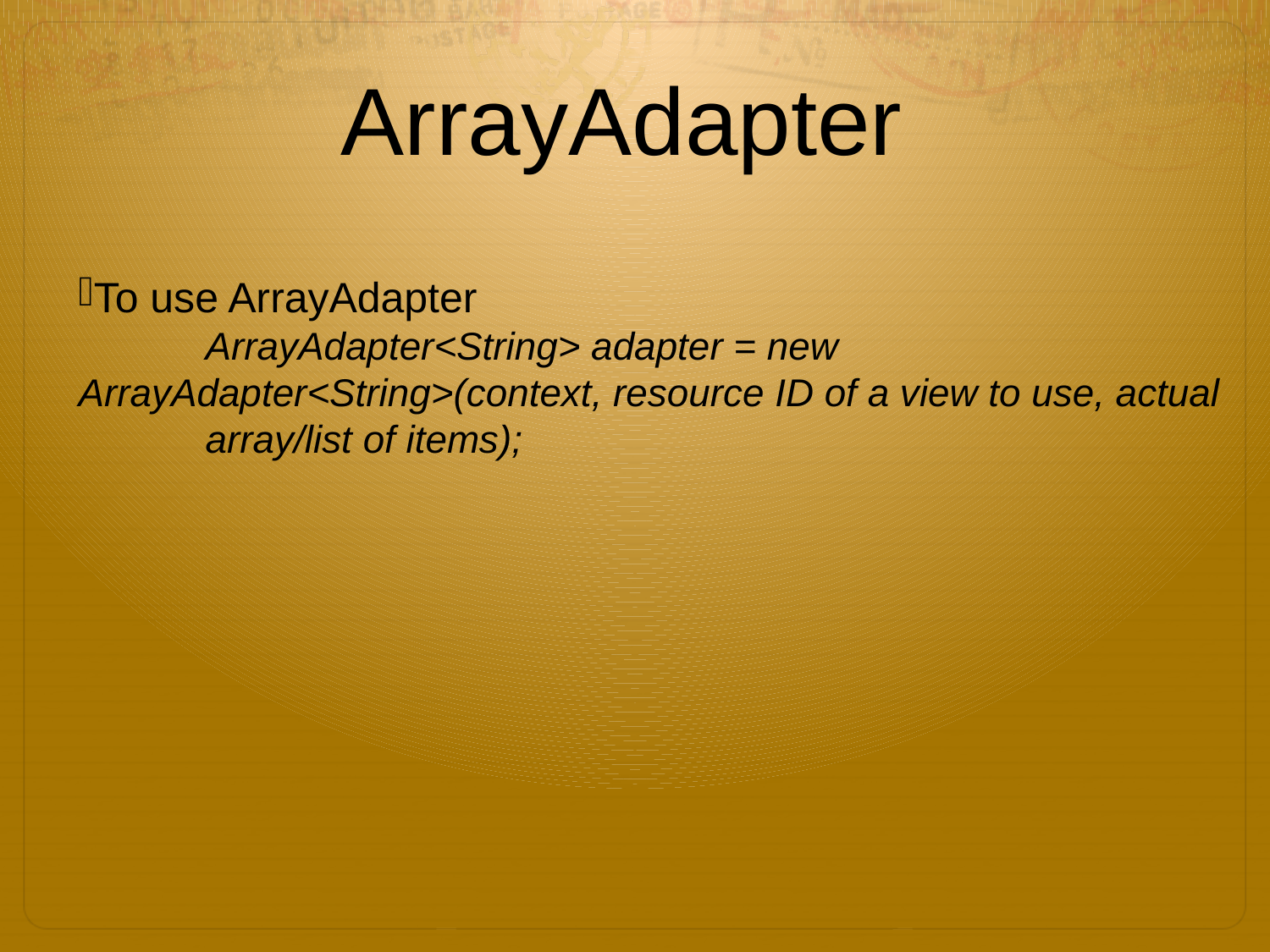

ArrayAdapter
To use ArrayAdapter
	ArrayAdapter<String> adapter = new 	ArrayAdapter<String>(context, resource ID of a view to use, actual 	array/list of items);